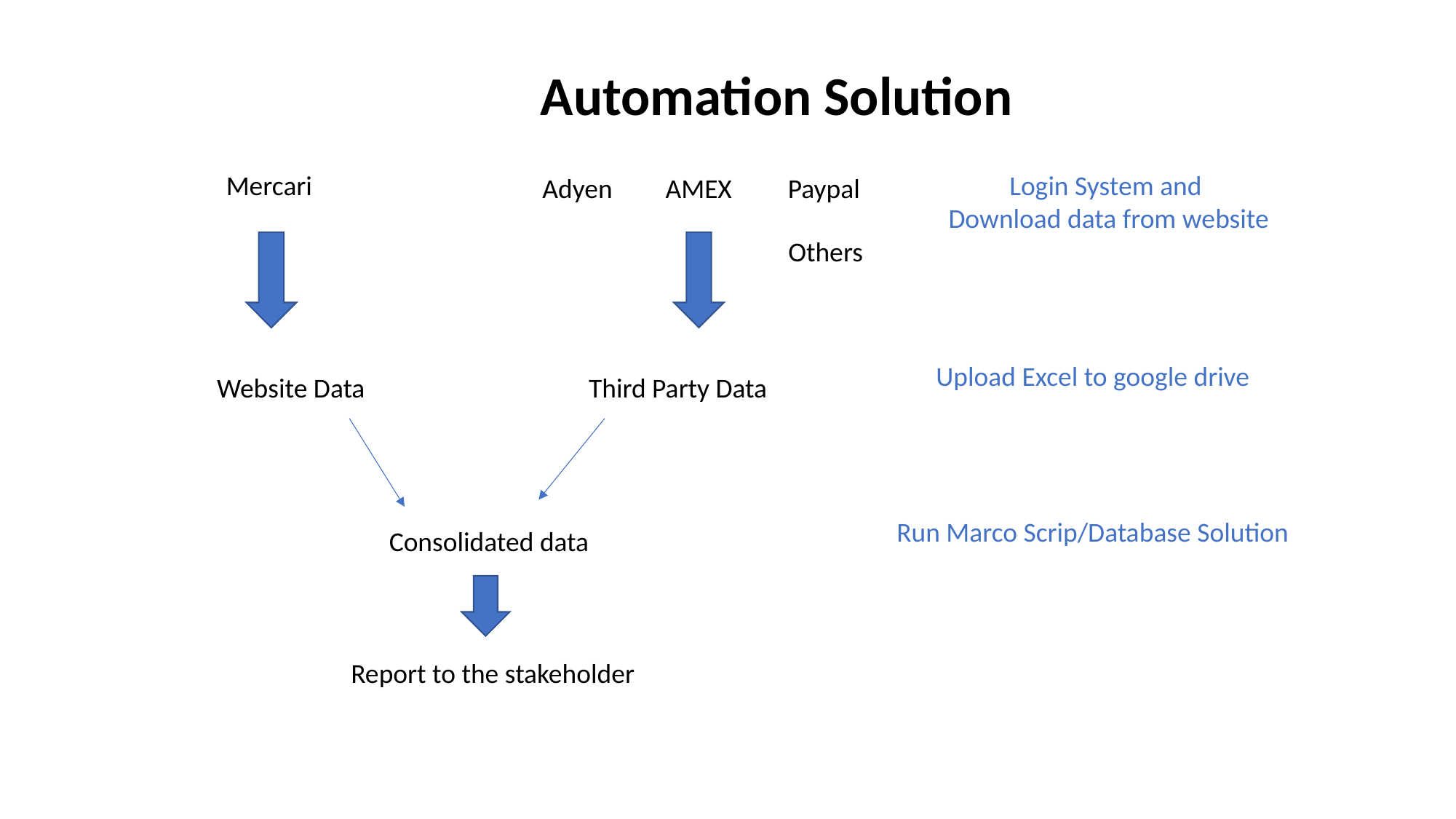

Automation Solution
Mercari
Login System and
Download data from website
Adyen
AMEX
Paypal
Others

Upload Excel to google drive
Website Data
Third Party Data
Run Marco Scrip/Database Solution
Consolidated data

Report to the stakeholder